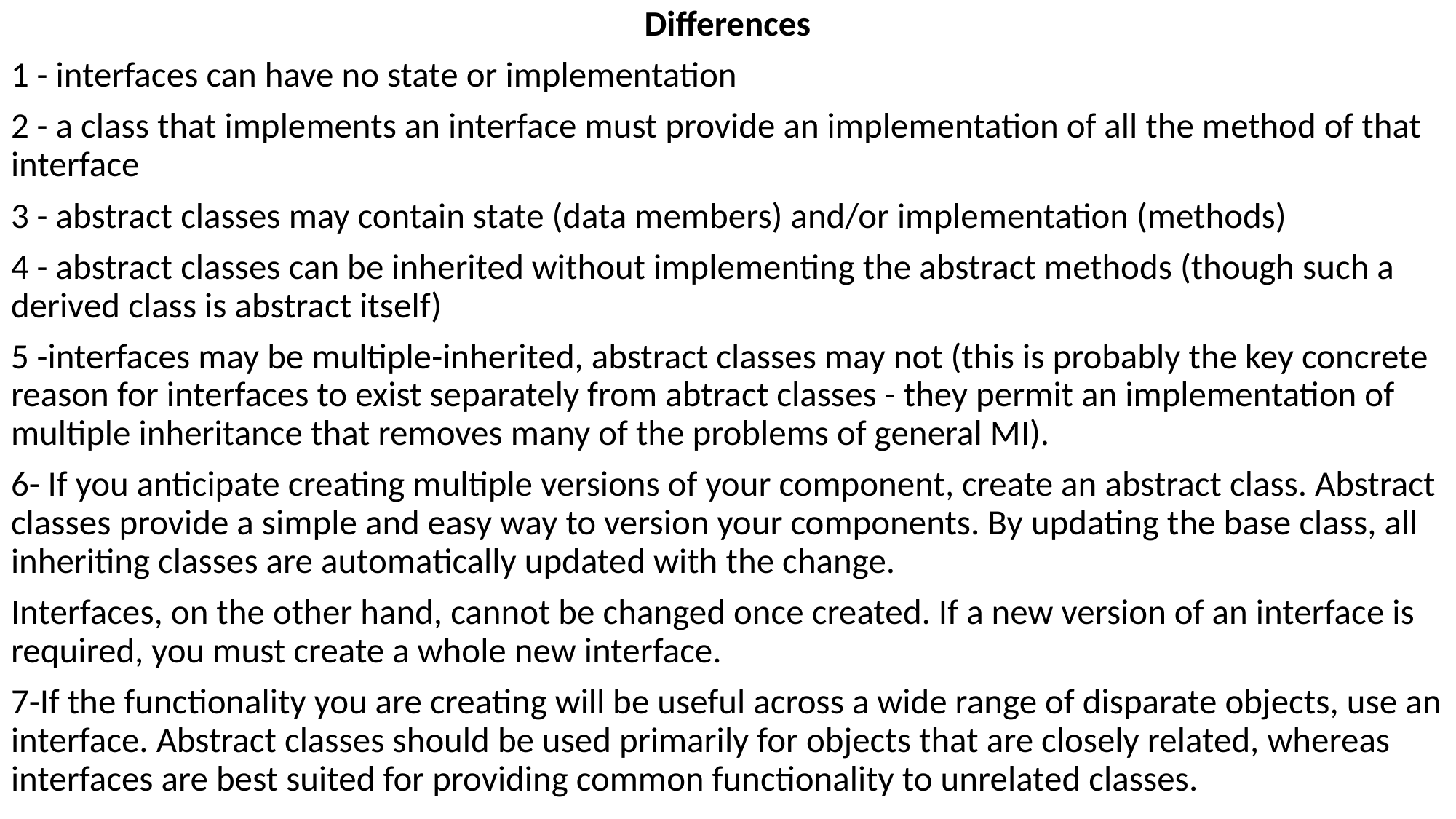

Differences
1 - interfaces can have no state or implementation
2 - a class that implements an interface must provide an implementation of all the method of that interface
3 - abstract classes may contain state (data members) and/or implementation (methods)
4 - abstract classes can be inherited without implementing the abstract methods (though such a derived class is abstract itself)
5 -interfaces may be multiple-inherited, abstract classes may not (this is probably the key concrete reason for interfaces to exist separately from abtract classes - they permit an implementation of multiple inheritance that removes many of the problems of general MI).
6- If you anticipate creating multiple versions of your component, create an abstract class. Abstract classes provide a simple and easy way to version your components. By updating the base class, all inheriting classes are automatically updated with the change.
Interfaces, on the other hand, cannot be changed once created. If a new version of an interface is required, you must create a whole new interface.
7-If the functionality you are creating will be useful across a wide range of disparate objects, use an interface. Abstract classes should be used primarily for objects that are closely related, whereas interfaces are best suited for providing common functionality to unrelated classes.